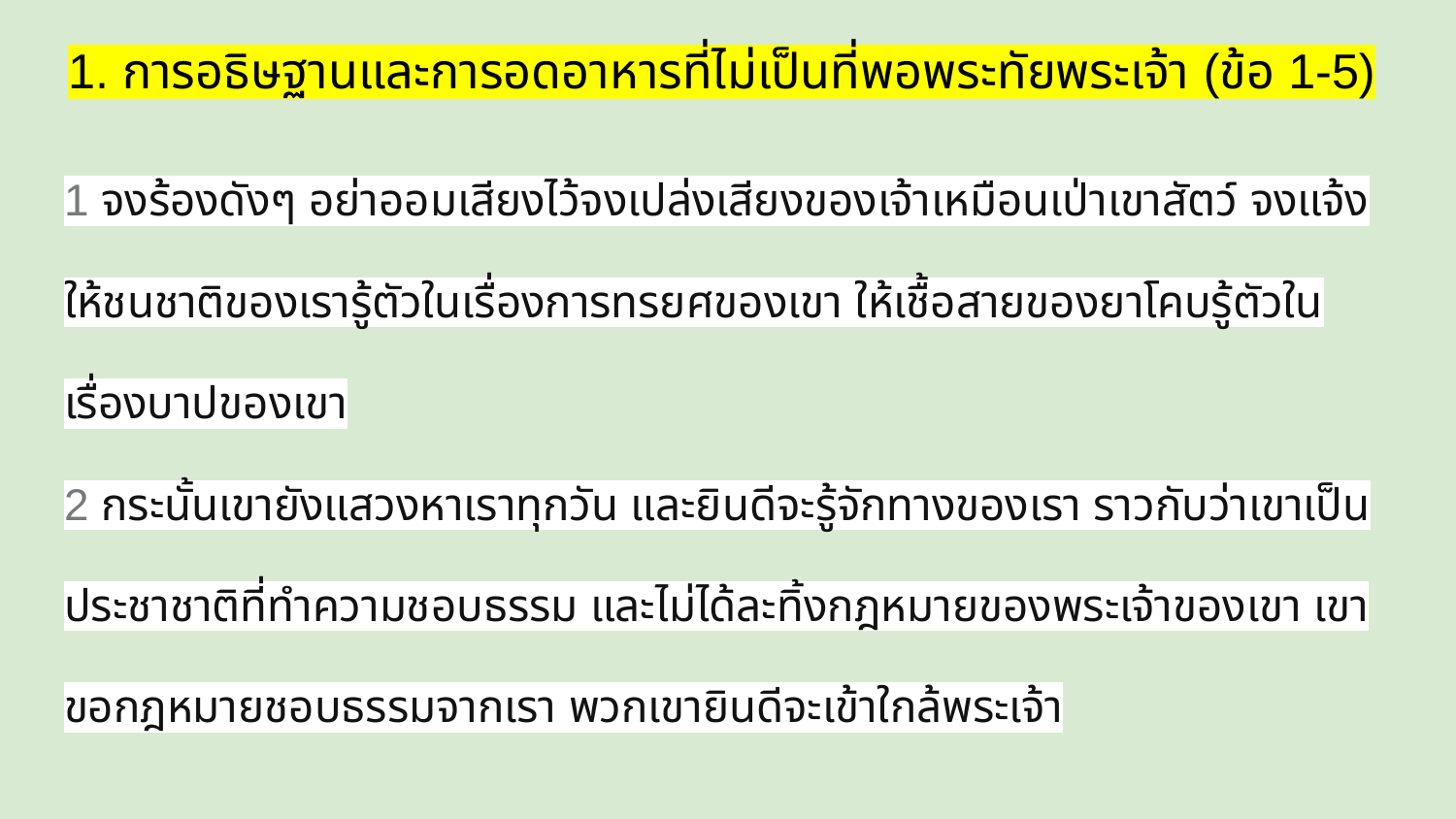

# 1. การอธิษฐานและการอดอาหารที่ไม่เป็นที่พอพระทัยพระเจ้า (ข้อ 1-5)
1 จงร้องดังๆ อย่าออมเสียงไว้จงเปล่งเสียงของเจ้าเหมือนเป่าเขาสัตว์ จงแจ้งให้ชนชาติของเรารู้ตัวในเรื่องการทรยศของเขา ให้เชื้อสายของยาโคบรู้ตัวในเรื่องบาปของเขา
2 กระนั้นเขายังแสวงหาเราทุกวัน และยินดีจะรู้จักทางของเรา ราวกับว่าเขาเป็นประชาชาติที่ทำความชอบธรรม และไม่ได้ละทิ้งกฎหมายของพระเจ้าของเขา เขาขอกฎหมายชอบธรรมจากเรา พวกเขายินดีจะเข้าใกล้พระเจ้า